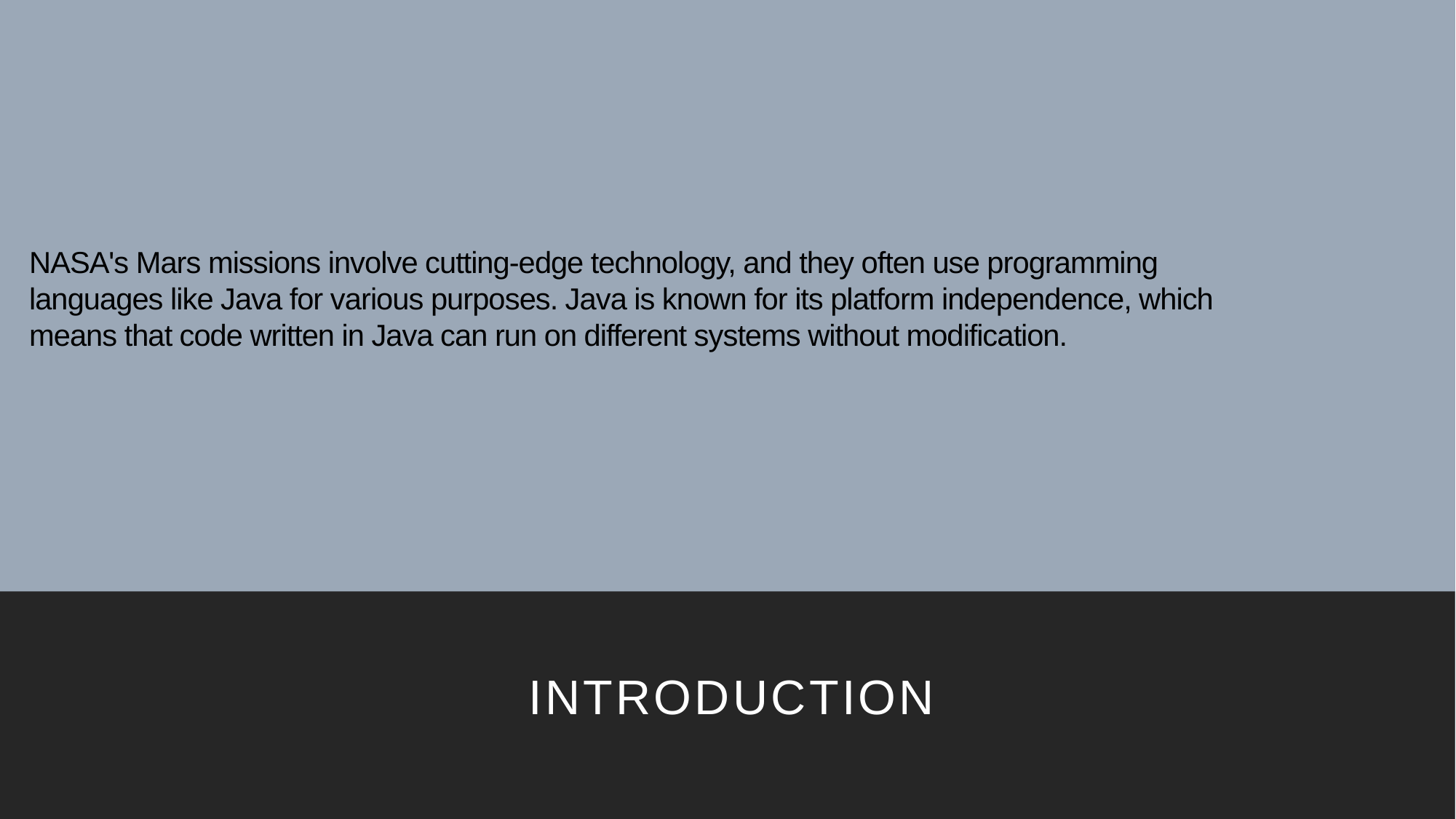

# NASA's Mars missions involve cutting-edge technology, and they often use programming languages like Java for various purposes. Java is known for its platform independence, which means that code written in Java can run on different systems without modification.

Introduction